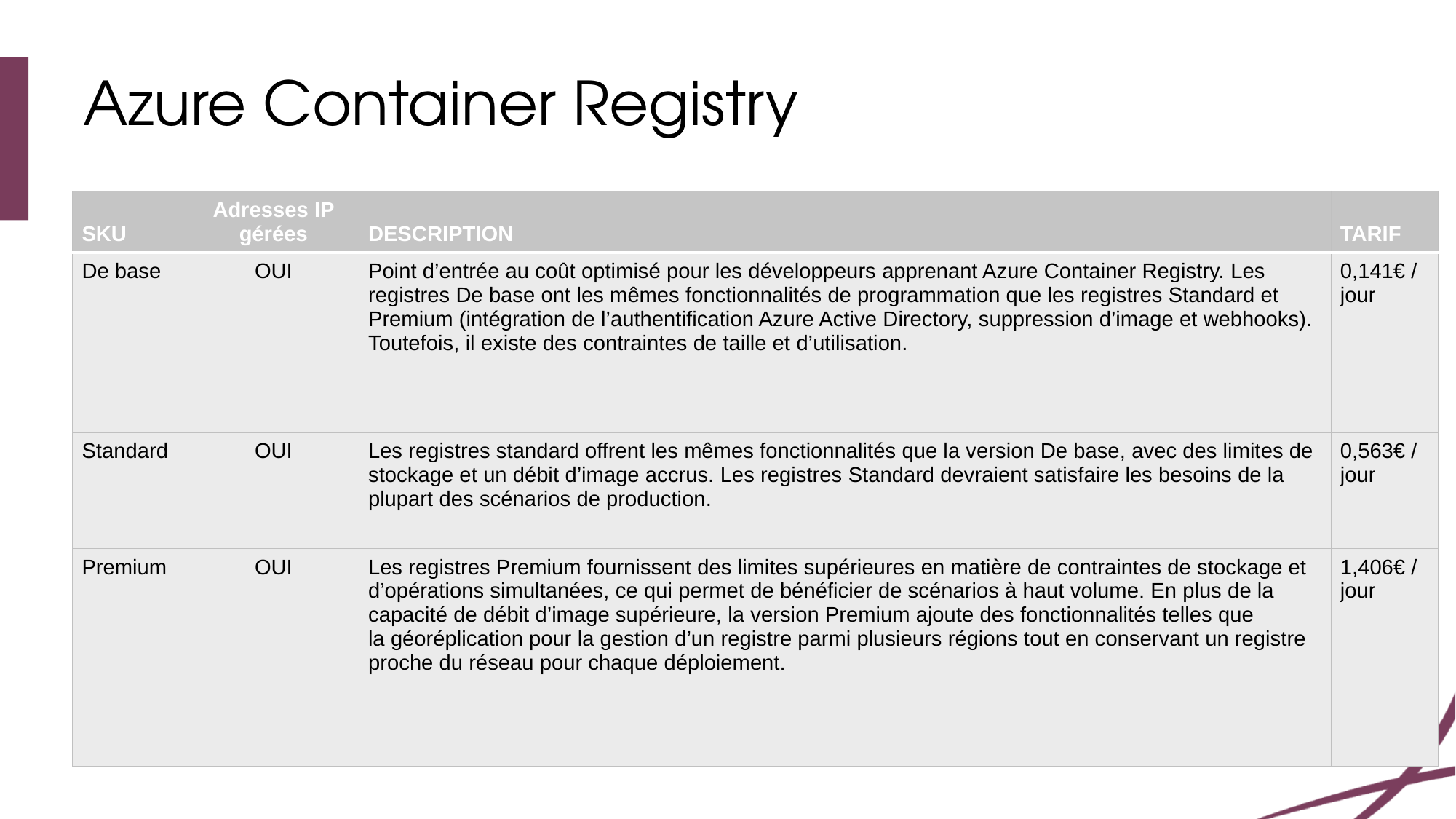

# Azure Container Registry
| SKU | Adresses IP gérées | DESCRIPTION | TARIF |
| --- | --- | --- | --- |
| De base | OUI | Point d’entrée au coût optimisé pour les développeurs apprenant Azure Container Registry. Les registres De base ont les mêmes fonctionnalités de programmation que les registres Standard et Premium (intégration de l’authentification Azure Active Directory, suppression d’image et webhooks). Toutefois, il existe des contraintes de taille et d’utilisation. | 0,141€ / jour |
| Standard | OUI | Les registres standard offrent les mêmes fonctionnalités que la version De base, avec des limites de stockage et un débit d’image accrus. Les registres Standard devraient satisfaire les besoins de la plupart des scénarios de production. | 0,563€ / jour |
| Premium | OUI | Les registres Premium fournissent des limites supérieures en matière de contraintes de stockage et d’opérations simultanées, ce qui permet de bénéficier de scénarios à haut volume. En plus de la capacité de débit d’image supérieure, la version Premium ajoute des fonctionnalités telles que la géoréplication pour la gestion d’un registre parmi plusieurs régions tout en conservant un registre proche du réseau pour chaque déploiement. | 1,406€ / jour |